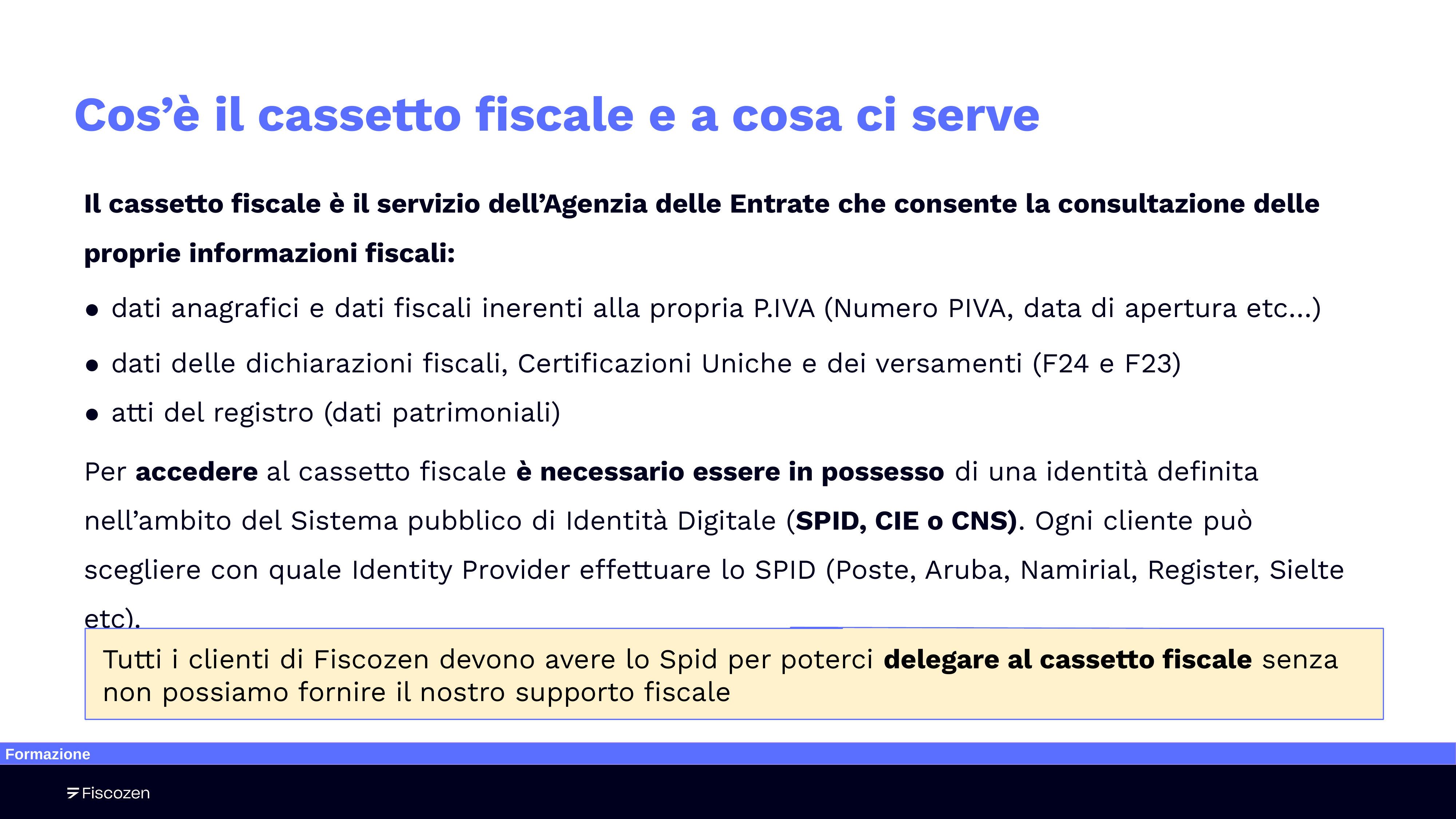

Cos’è il cassetto fiscale e a cosa ci serve
Il cassetto fiscale è il servizio dell’Agenzia delle Entrate che consente la consultazione delle proprie informazioni fiscali:
dati anagrafici e dati fiscali inerenti alla propria P.IVA (Numero PIVA, data di apertura etc…)
dati delle dichiarazioni fiscali, Certificazioni Uniche e dei versamenti (F24 e F23)
atti del registro (dati patrimoniali)
Per accedere al cassetto fiscale è necessario essere in possesso di una identità definita nell’ambito del Sistema pubblico di Identità Digitale (SPID, CIE o CNS). Ogni cliente può scegliere con quale Identity Provider effettuare lo SPID (Poste, Aruba, Namirial, Register, Sielte etc).

Tutti i clienti di Fiscozen devono avere lo Spid per poterci delegare al cassetto fiscale senza non possiamo fornire il nostro supporto fiscale

Formazione